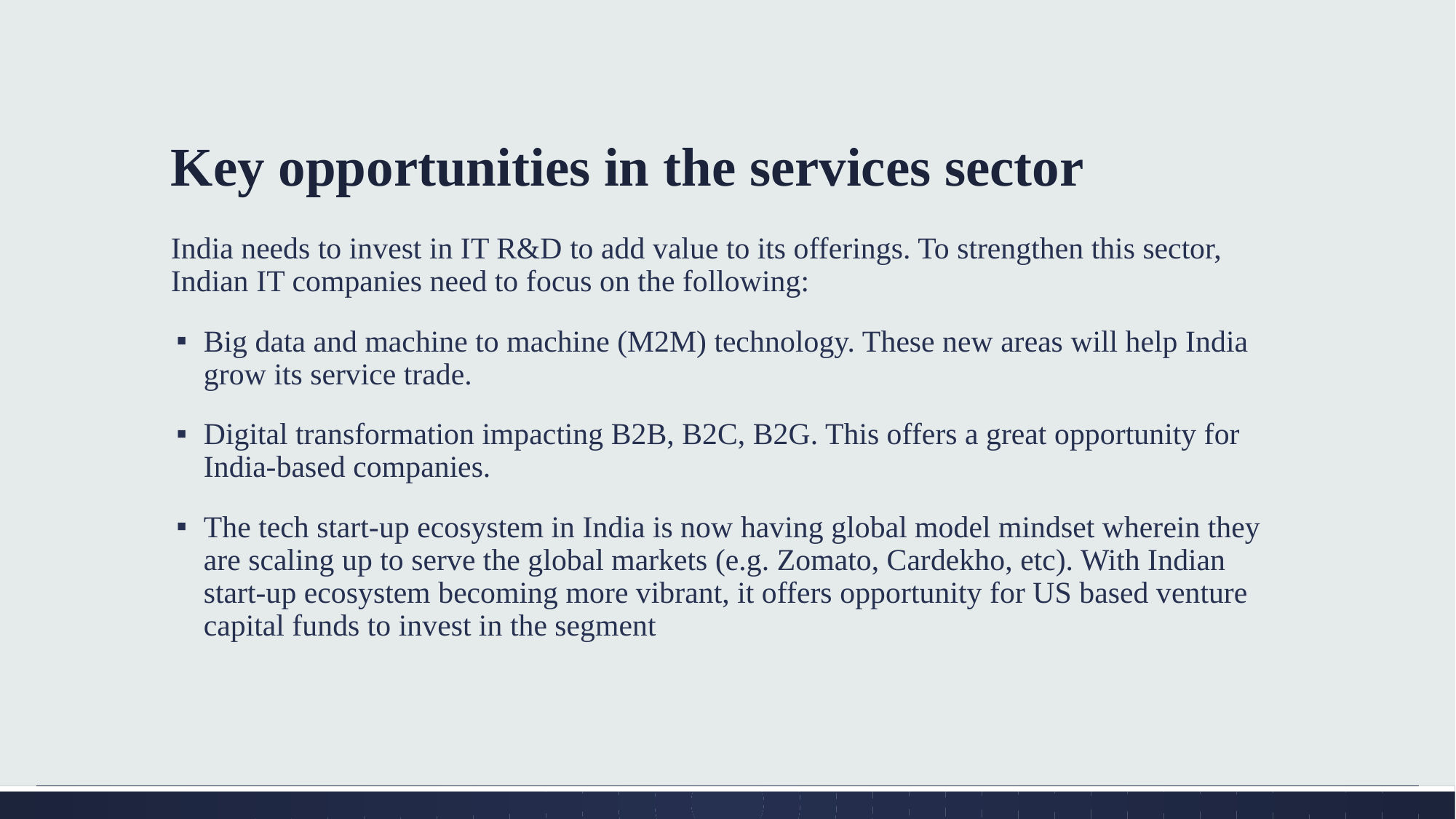

# Key opportunities in the services sector
India needs to invest in IT R&D to add value to its offerings. To strengthen this sector, Indian IT companies need to focus on the following:
Big data and machine to machine (M2M) technology. These new areas will help India grow its service trade.
Digital transformation impacting B2B, B2C, B2G. This offers a great opportunity for India-based companies.
The tech start-up ecosystem in India is now having global model mindset wherein they are scaling up to serve the global markets (e.g. Zomato, Cardekho, etc). With Indian start-up ecosystem becoming more vibrant, it offers opportunity for US based venture capital funds to invest in the segment